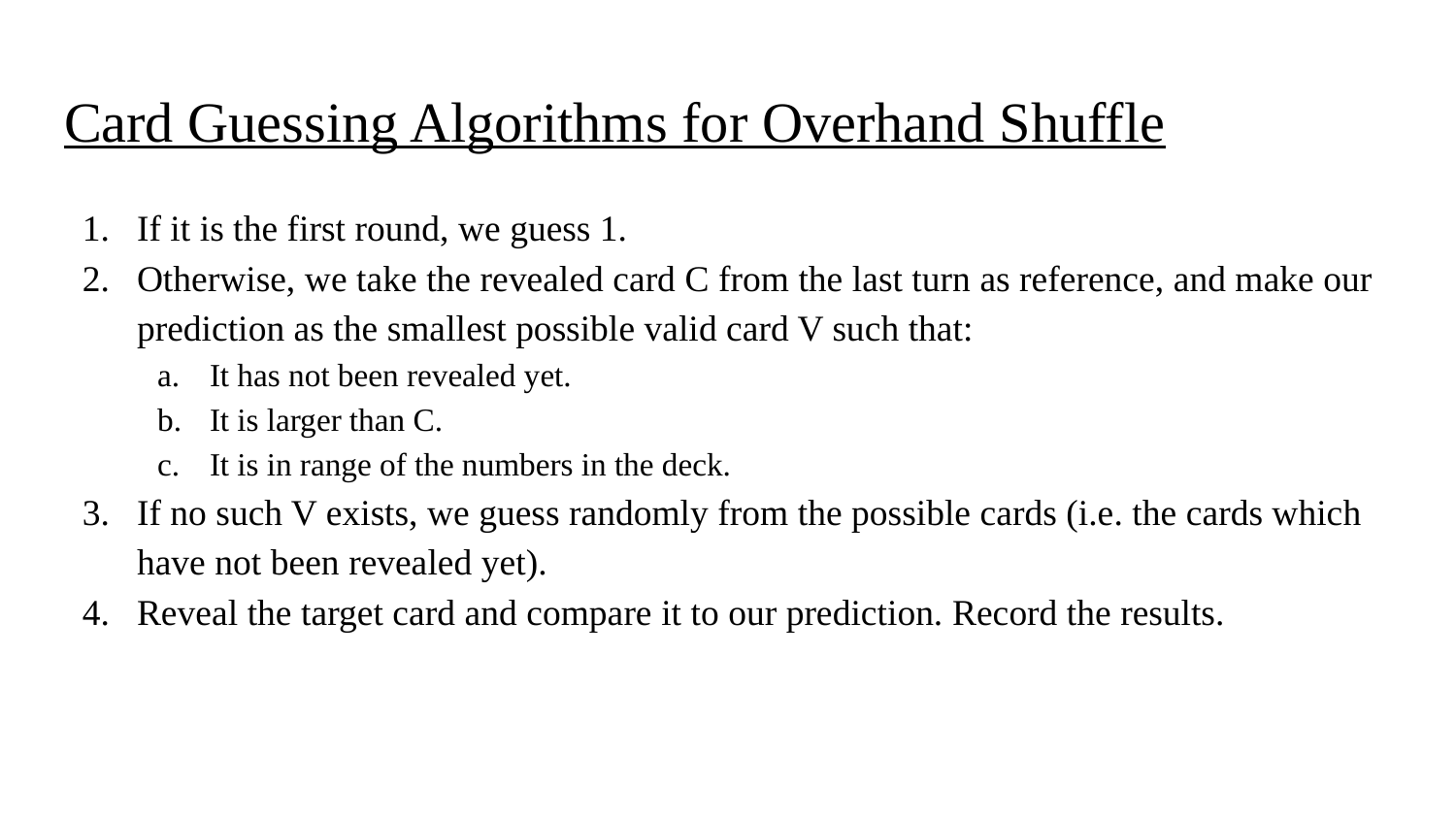

# Card Guessing Algorithms for Overhand Shuffle
If it is the first round, we guess 1.
Otherwise, we take the revealed card C from the last turn as reference, and make our prediction as the smallest possible valid card V such that:
It has not been revealed yet.
It is larger than C.
It is in range of the numbers in the deck.
If no such V exists, we guess randomly from the possible cards (i.e. the cards which have not been revealed yet).
Reveal the target card and compare it to our prediction. Record the results.